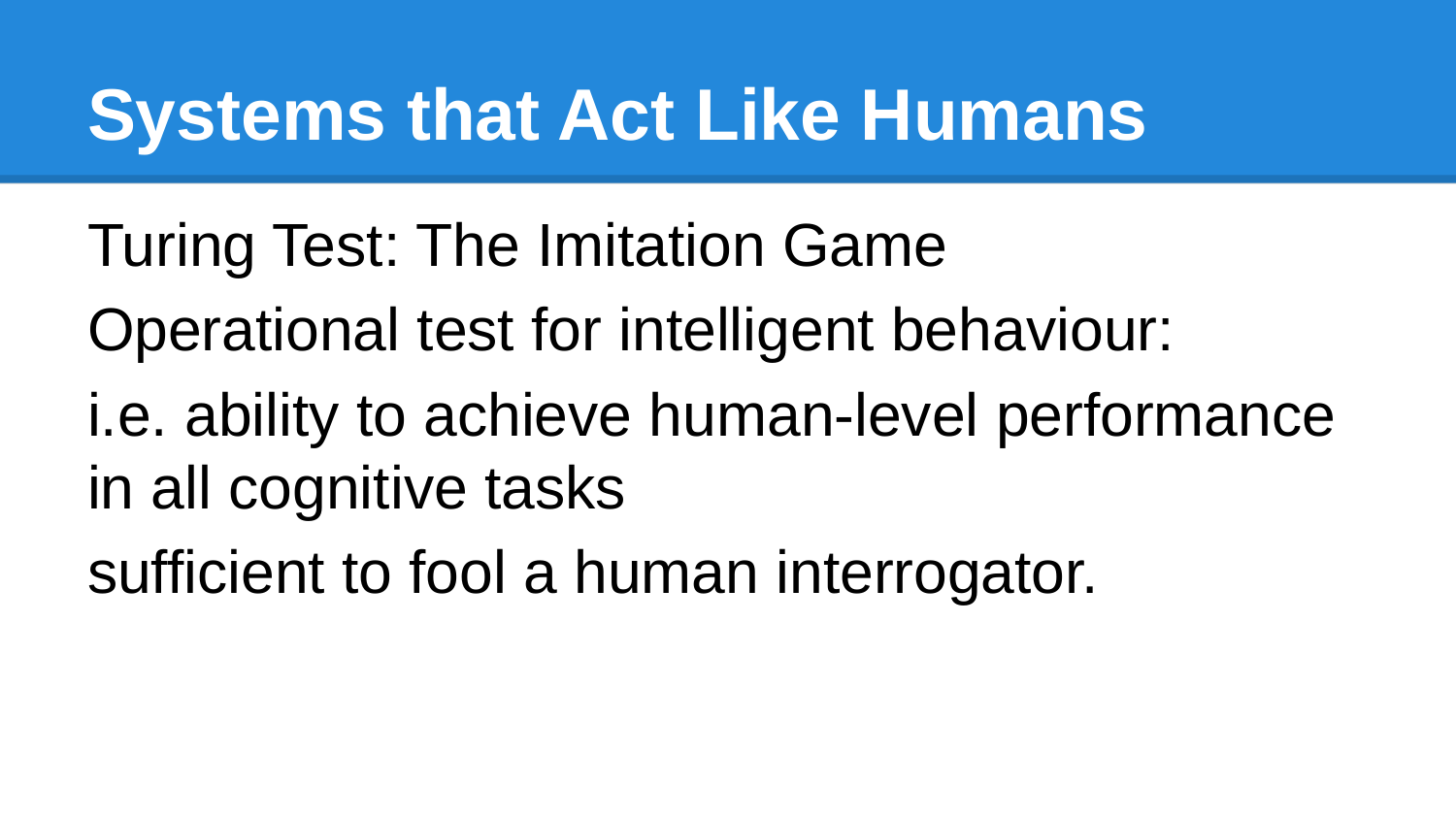

# Systems that Act Like Humans
Turing Test: The Imitation Game
Operational test for intelligent behaviour:
i.e. ability to achieve human-level performance in all cognitive tasks
sufficient to fool a human interrogator.